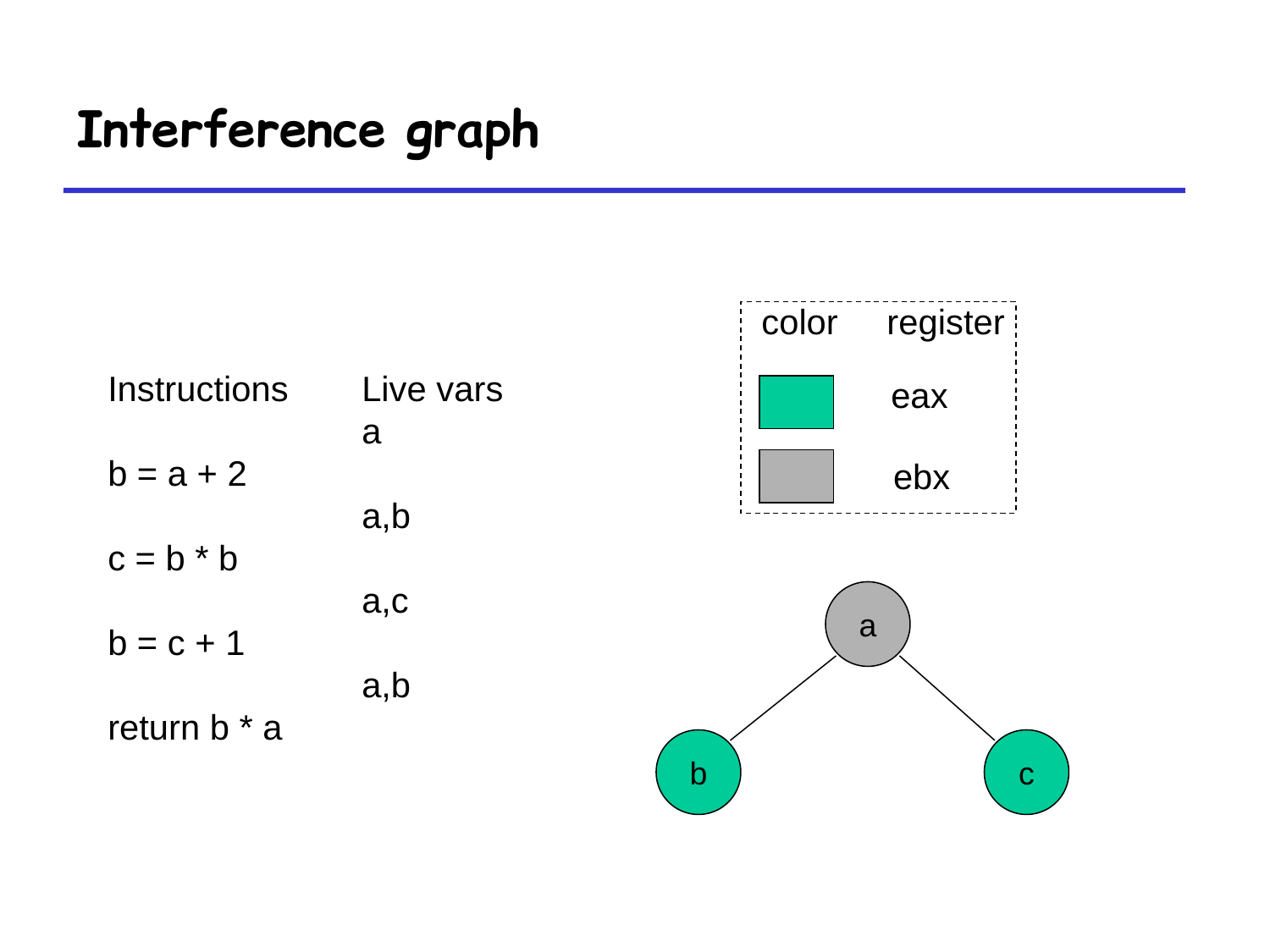

# Interference graph

color     register

Instructions	Live vars
		a
b = a + 2
		a,b
c = b * b
		a,c
b = c + 1
		a,b
return b * a
eax

ebx

a

b
c

11